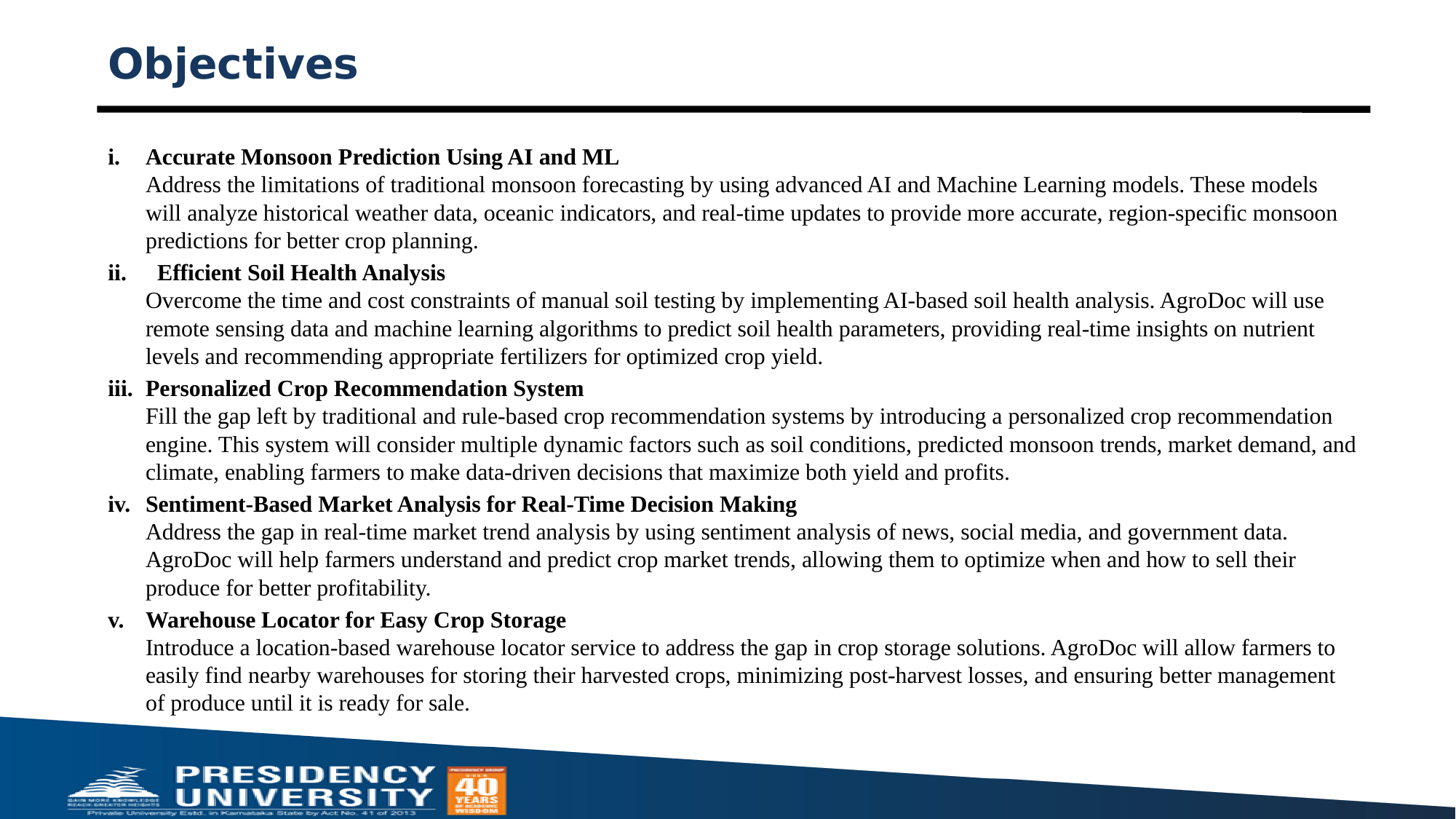

# Objectives
Accurate Monsoon Prediction Using AI and ML
Address the limitations of traditional monsoon forecasting by using advanced AI and Machine Learning models. These models will analyze historical weather data, oceanic indicators, and real-time updates to provide more accurate, region-specific monsoon predictions for better crop planning.
  Efficient Soil Health Analysis
Overcome the time and cost constraints of manual soil testing by implementing AI-based soil health analysis. AgroDoc will use remote sensing data and machine learning algorithms to predict soil health parameters, providing real-time insights on nutrient levels and recommending appropriate fertilizers for optimized crop yield.
Personalized Crop Recommendation System
Fill the gap left by traditional and rule-based crop recommendation systems by introducing a personalized crop recommendation engine. This system will consider multiple dynamic factors such as soil conditions, predicted monsoon trends, market demand, and climate, enabling farmers to make data-driven decisions that maximize both yield and profits.
Sentiment-Based Market Analysis for Real-Time Decision Making
Address the gap in real-time market trend analysis by using sentiment analysis of news, social media, and government data. AgroDoc will help farmers understand and predict crop market trends, allowing them to optimize when and how to sell their produce for better profitability.
Warehouse Locator for Easy Crop Storage
Introduce a location-based warehouse locator service to address the gap in crop storage solutions. AgroDoc will allow farmers to easily find nearby warehouses for storing their harvested crops, minimizing post-harvest losses, and ensuring better management of produce until it is ready for sale.